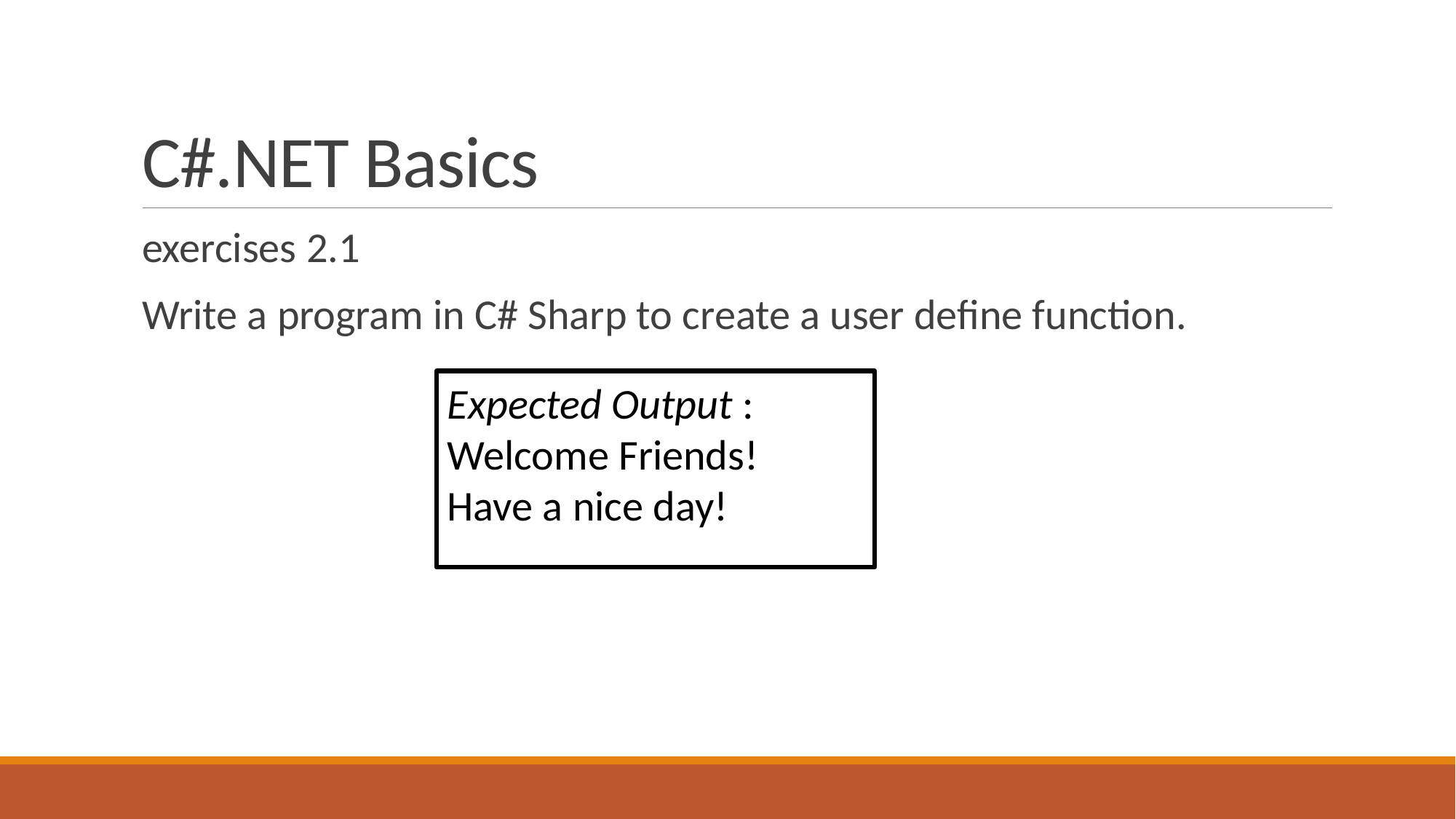

# C#.NET Basics
exercises 2.1
Write a program in C# Sharp to create a user define function.
Expected Output :
Welcome Friends!
Have a nice day!